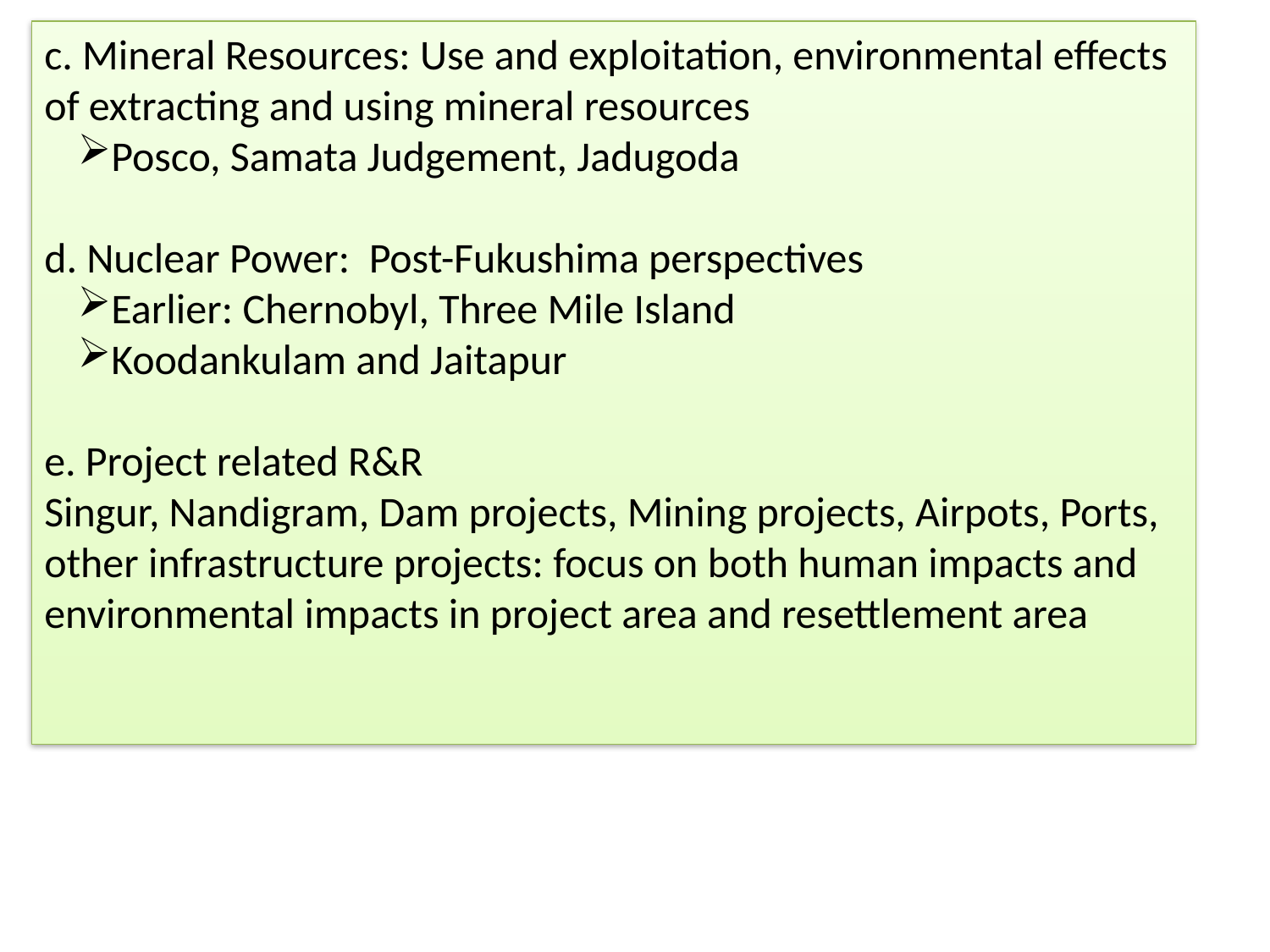

c. Mineral Resources: Use and exploitation, environmental effects of extracting and using mineral resources
Posco, Samata Judgement, Jadugoda

d. Nuclear Power:  Post-Fukushima perspectives
Earlier: Chernobyl, Three Mile Island
Koodankulam and Jaitapur

e. Project related R&R
Singur, Nandigram, Dam projects, Mining projects, Airpots, Ports, other infrastructure projects: focus on both human impacts and environmental impacts in project area and resettlement area